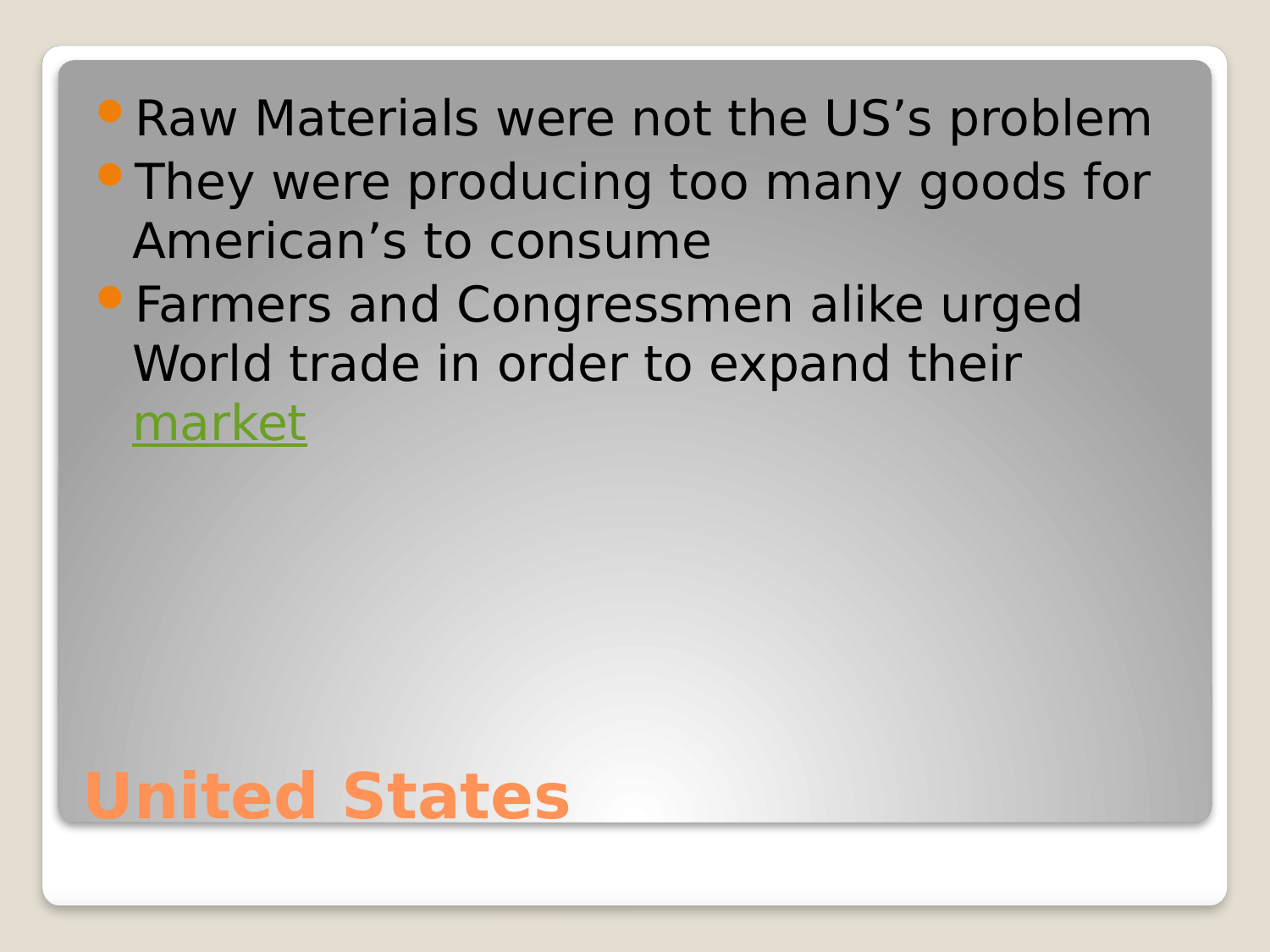

Raw Materials were not the US’s problem
They were producing too many goods for American’s to consume
Farmers and Congressmen alike urged World trade in order to expand their market

# United States